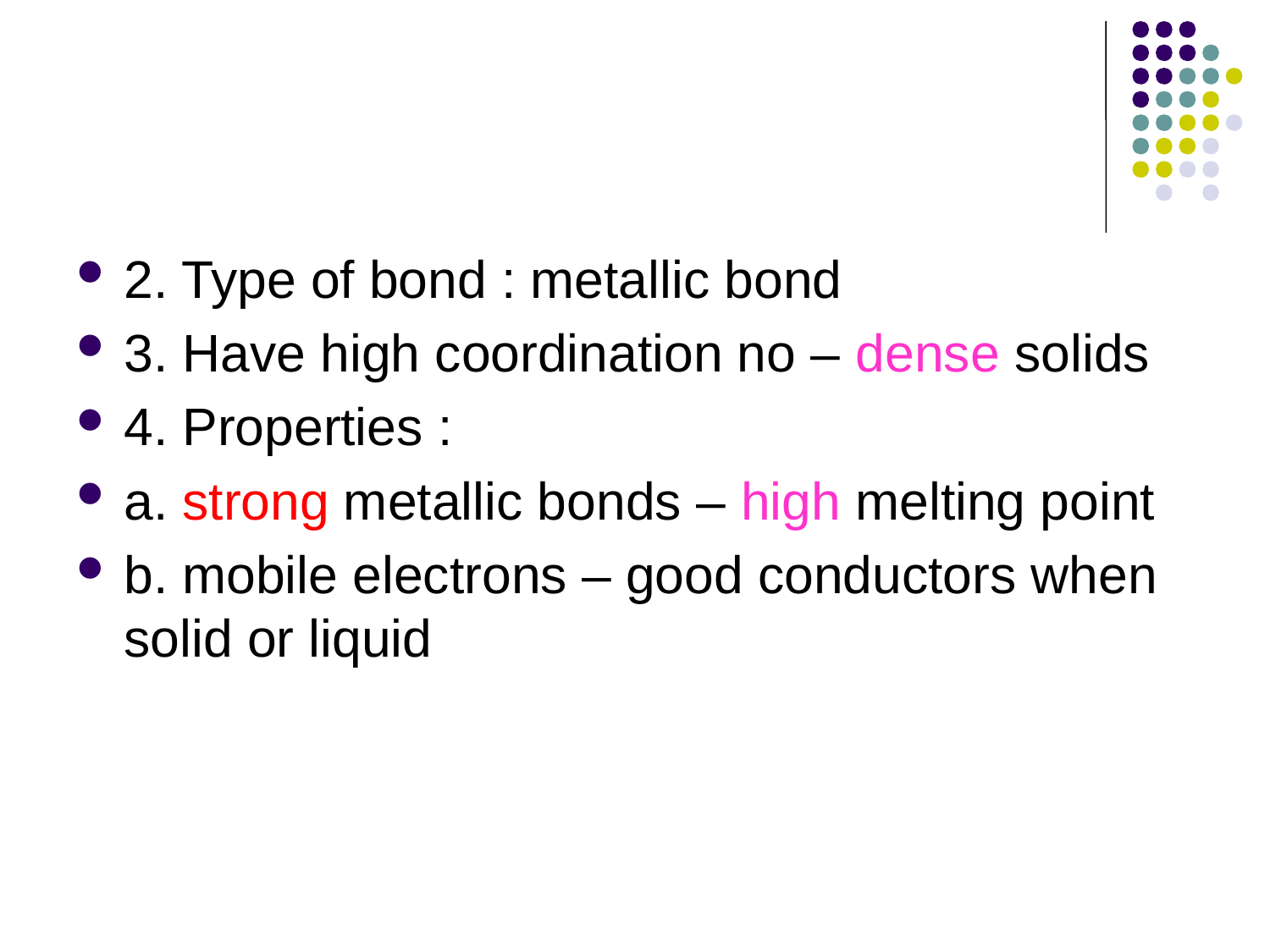

#
2. Type of bond : metallic bond
3. Have high coordination no – dense solids
4. Properties :
a. strong metallic bonds – high melting point
b. mobile electrons – good conductors when solid or liquid